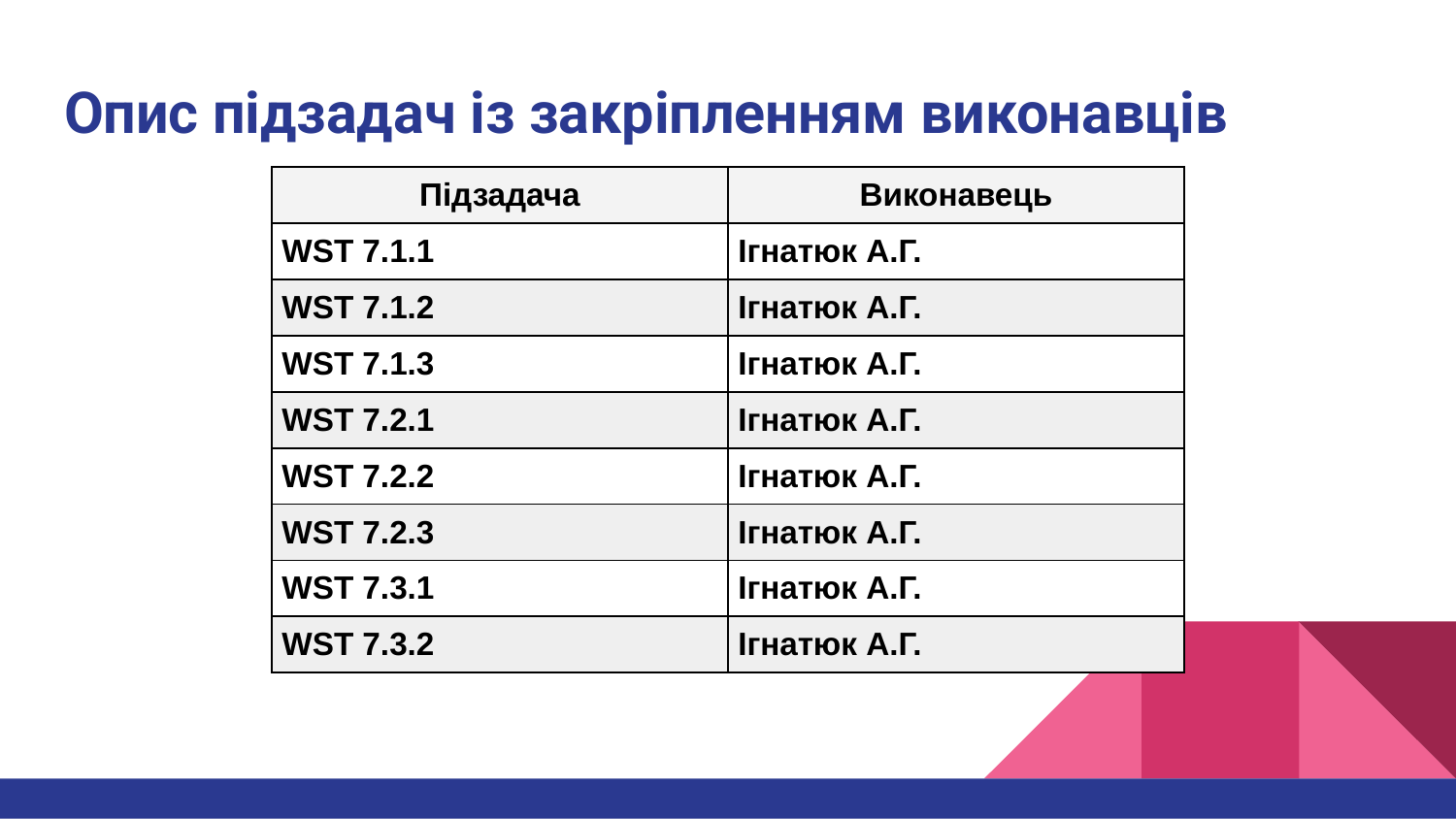

# Опис підзадач із закріпленням виконавців

| Підзадача | Виконавець |
| --- | --- |
| WST 7.1.1 | Ігнатюк А.Г. |
| WST 7.1.2 | Ігнатюк А.Г. |
| WST 7.1.3 | Ігнатюк А.Г. |
| WST 7.2.1 | Ігнатюк А.Г. |
| WST 7.2.2 | Ігнатюк А.Г. |
| WST 7.2.3 | Ігнатюк А.Г. |
| WST 7.3.1 | Ігнатюк А.Г. |
| WST 7.3.2 | Ігнатюк А.Г. |